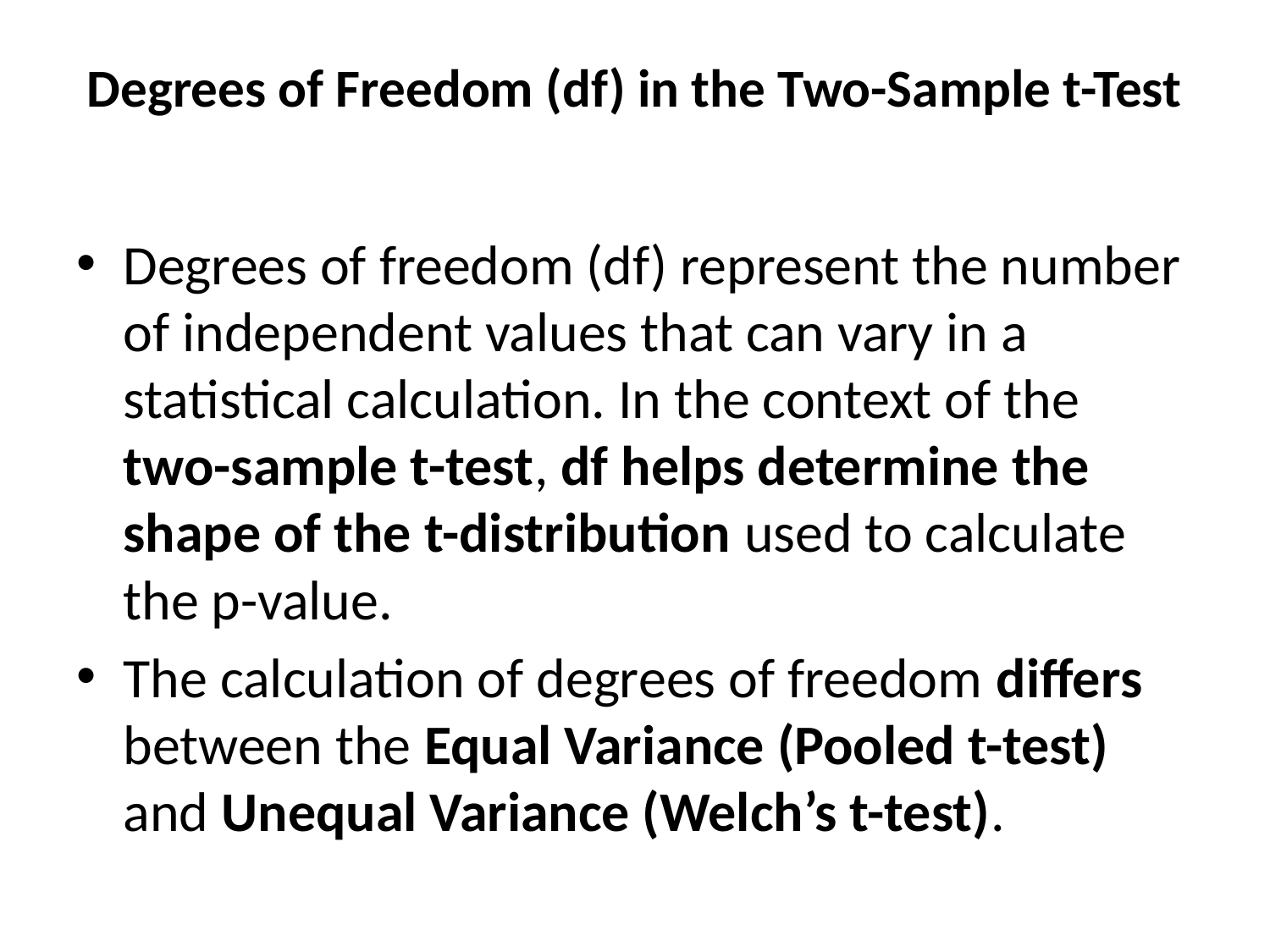

# Degrees of Freedom (df) in the Two-Sample t-Test
Degrees of freedom (df) represent the number of independent values that can vary in a statistical calculation. In the context of the two-sample t-test, df helps determine the shape of the t-distribution used to calculate the p-value.
The calculation of degrees of freedom differs between the Equal Variance (Pooled t-test) and Unequal Variance (Welch’s t-test).